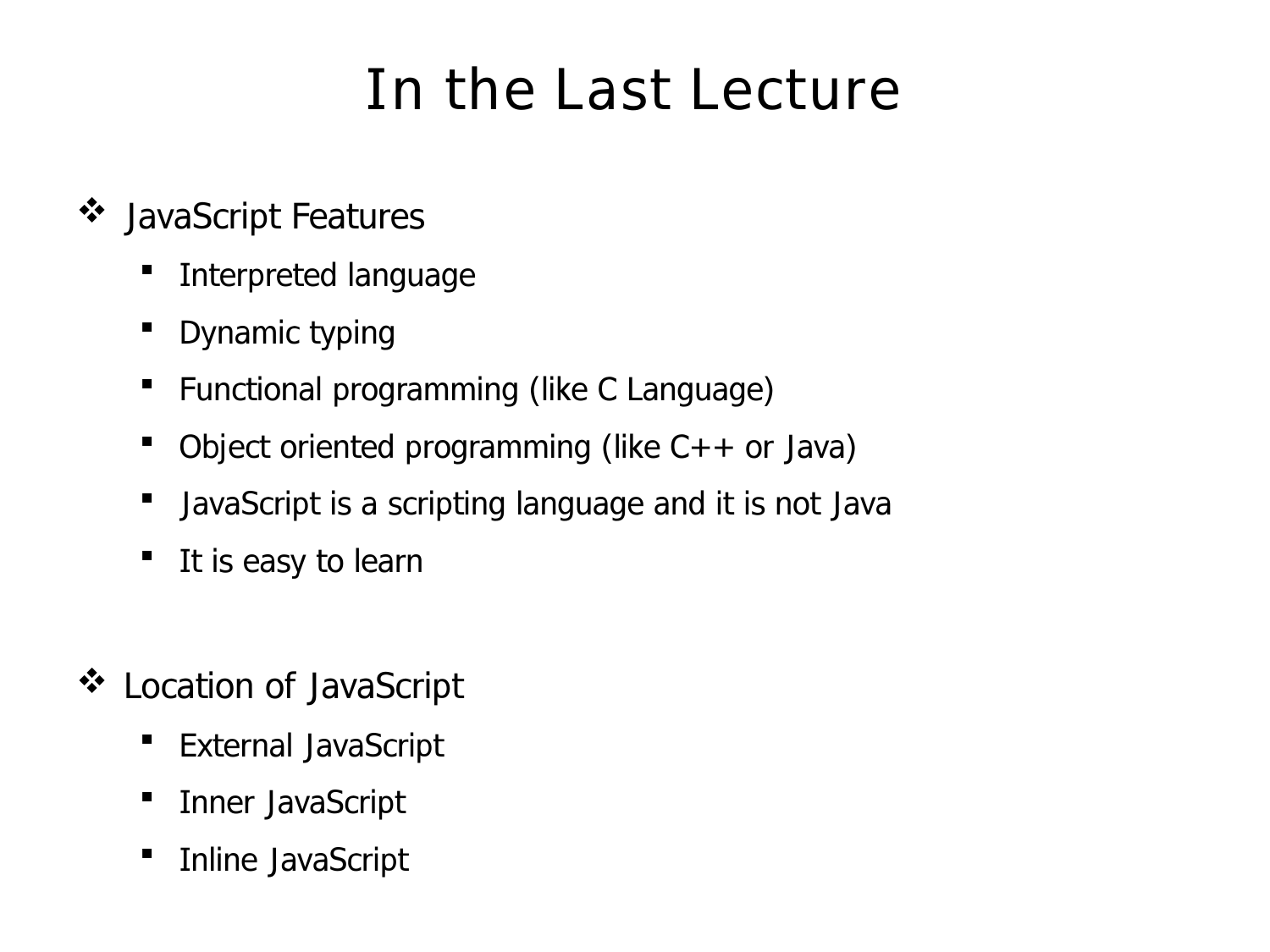

# In the Last Lecture
JavaScript Features
Interpreted language
Dynamic typing
Functional programming (like C Language)
Object oriented programming (like C++ or Java)
JavaScript is a scripting language and it is not Java
It is easy to learn

Location of JavaScript
External JavaScript
Inner JavaScript
Inline JavaScript